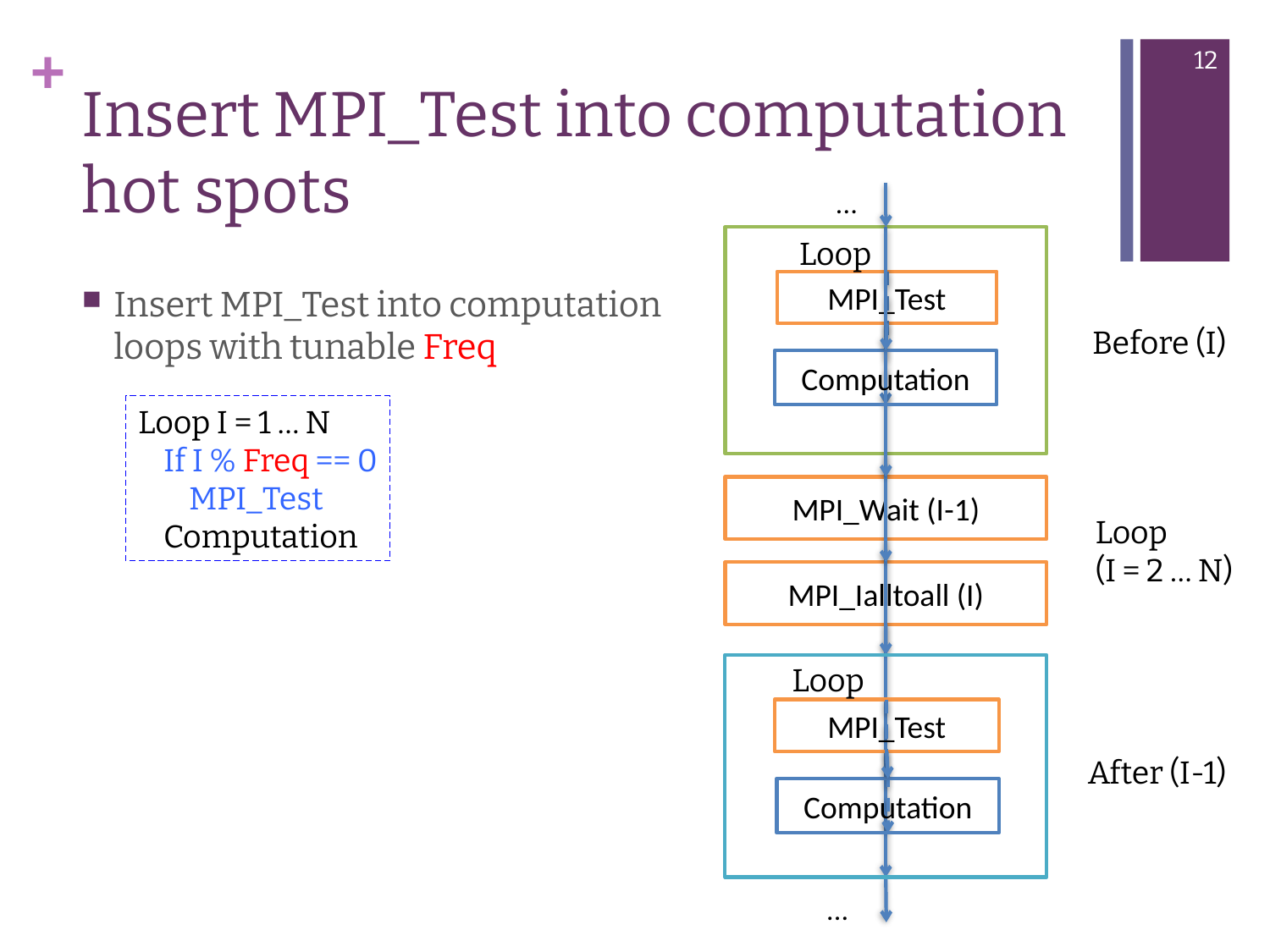

12
# Insert MPI_Test into computation hot spots
…

MPI_Test
Before (I)
Computation
MPI_Wait (I-1)
Loop
(I = 2 … N)
MPI_Ialltoall (I)

MPI_Test
After (I-1)
Computation
…
Loop
Loop
Insert MPI_Test into computation loops with tunable Freq
Loop I = 1 … N
    If I % Freq == 0
        MPI_Test
    Computation